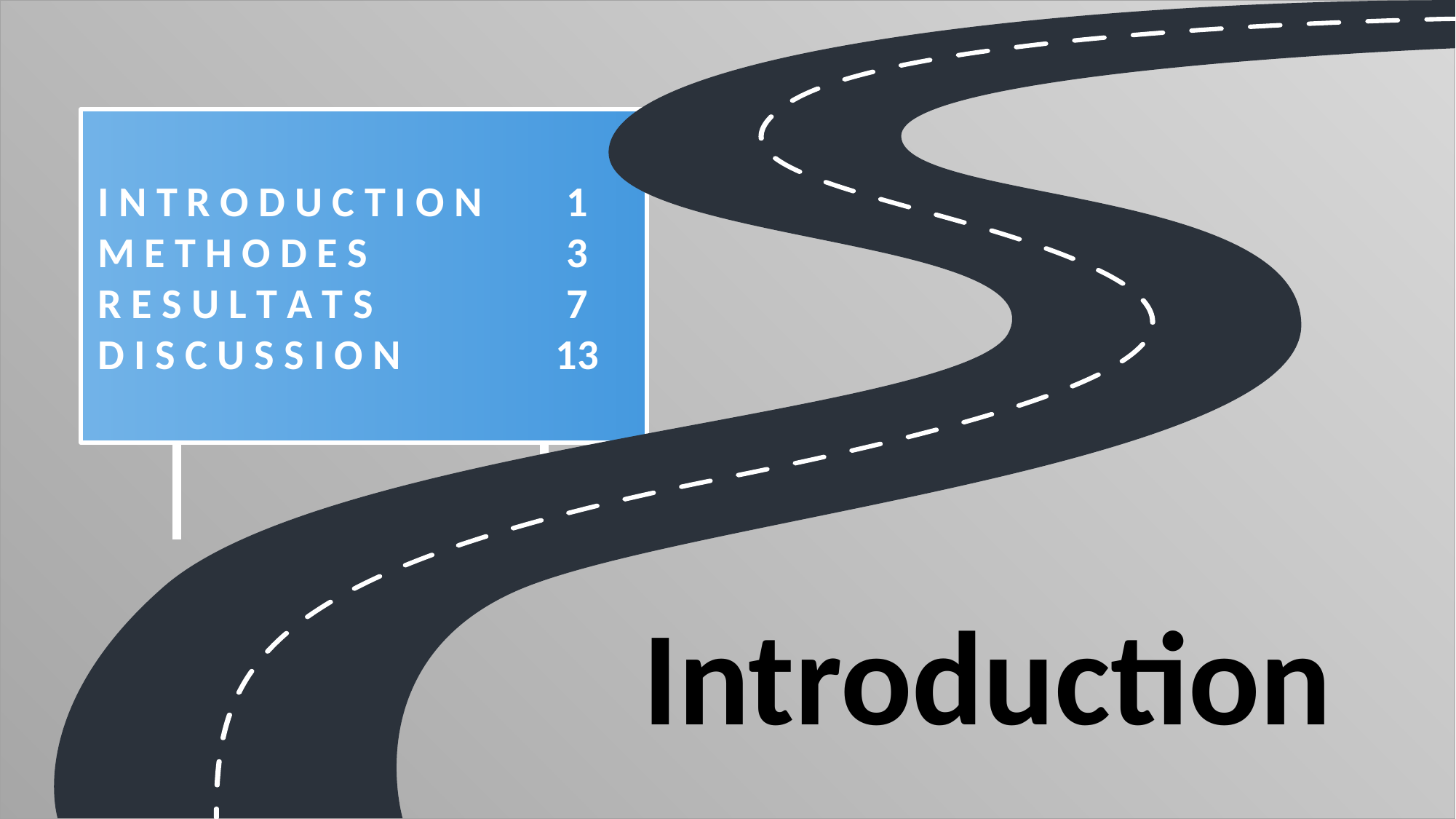

I N T R O D U C T I O N
M E T H O D E S
R E S U L T A T S
D I S C U S S I O N
1
3
7
13
Introduction